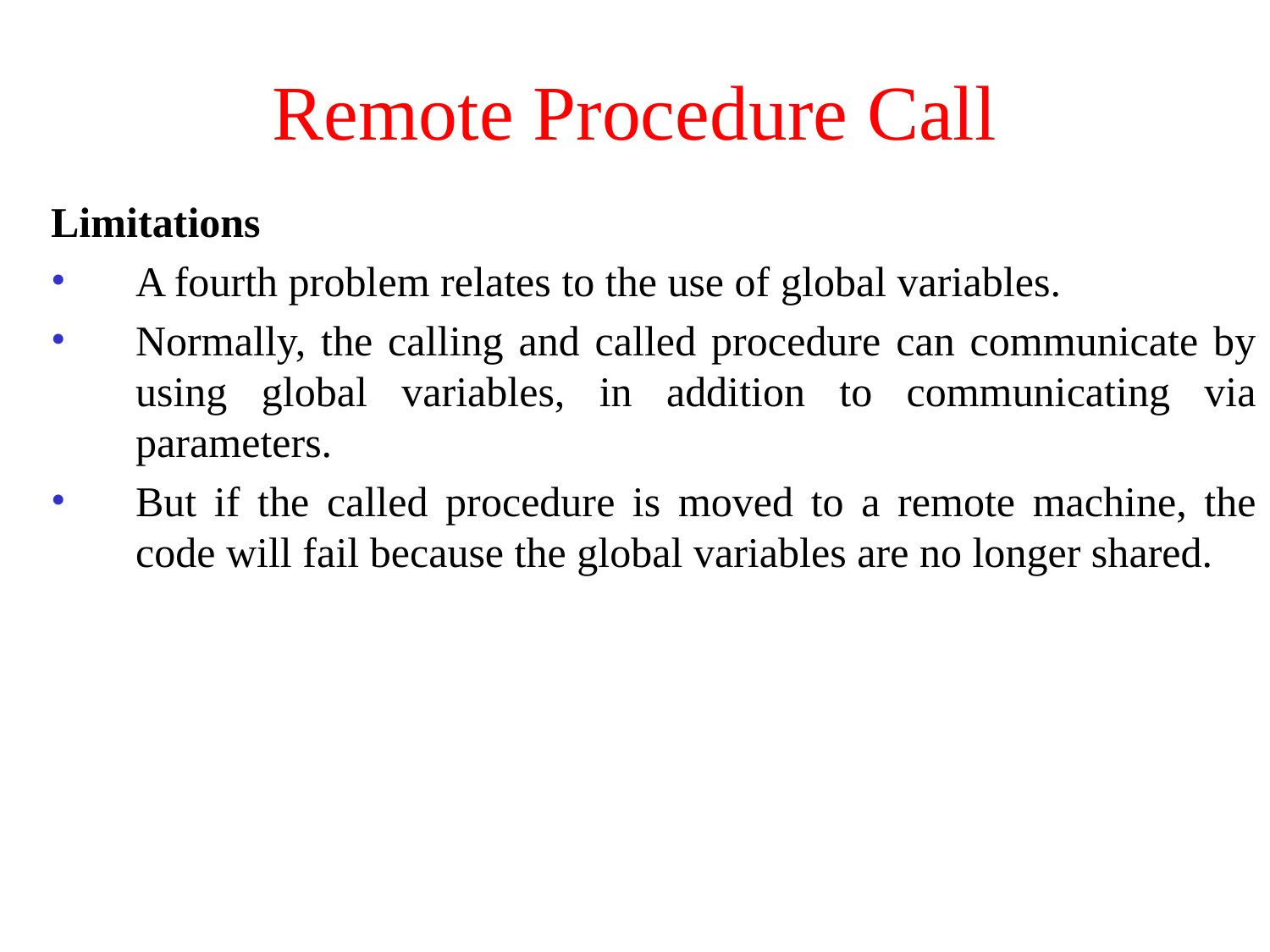

# Remote Procedure Call
Limitations
A fourth problem relates to the use of global variables.
Normally, the calling and called procedure can communicate by using global variables, in addition to communicating via parameters.
But if the called procedure is moved to a remote machine, the code will fail because the global variables are no longer shared.